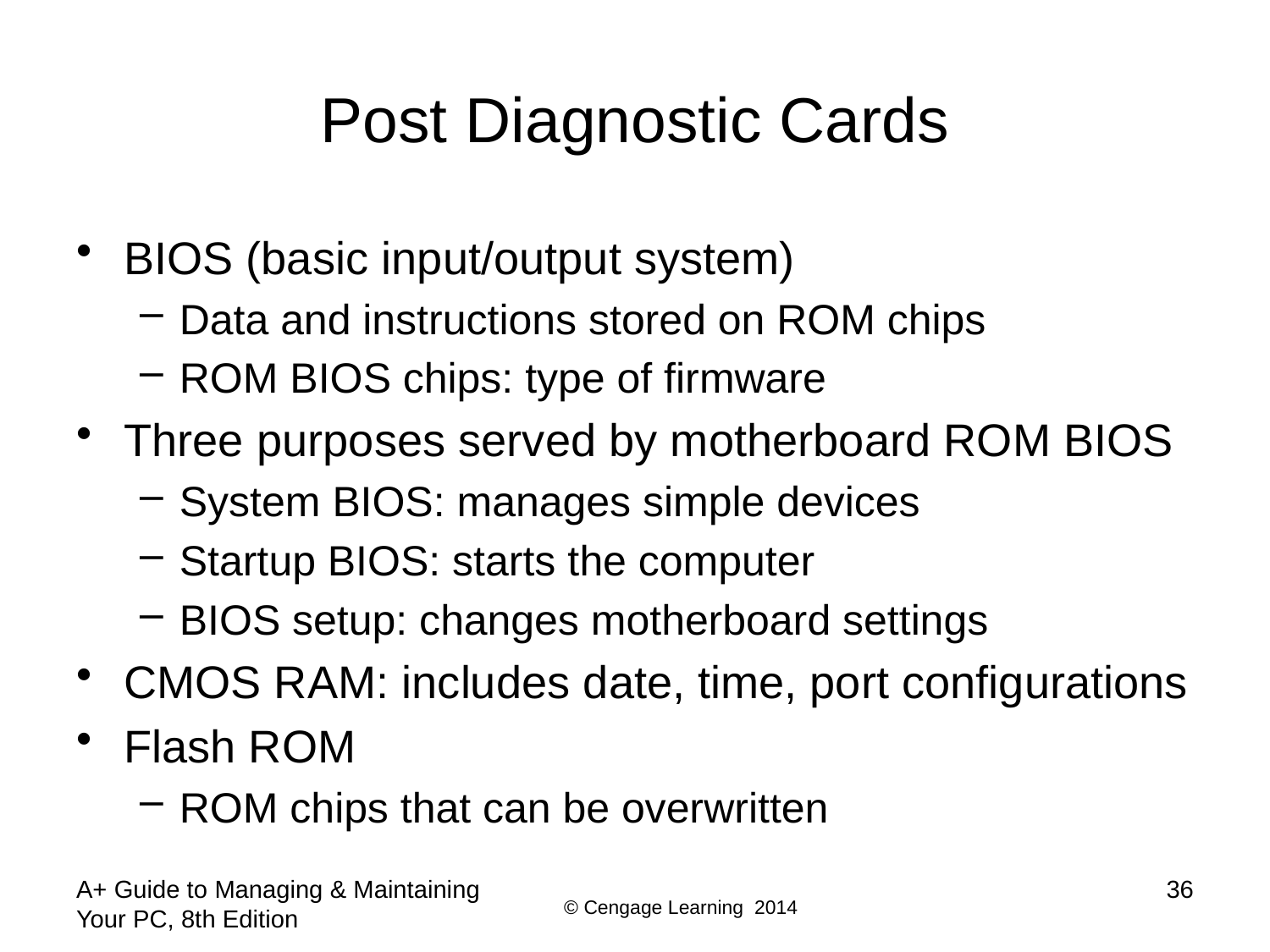

# Post Diagnostic Cards
BIOS (basic input/output system)
Data and instructions stored on ROM chips
ROM BIOS chips: type of firmware
Three purposes served by motherboard ROM BIOS
System BIOS: manages simple devices
Startup BIOS: starts the computer
BIOS setup: changes motherboard settings
CMOS RAM: includes date, time, port configurations
Flash ROM
ROM chips that can be overwritten

A+ Guide to Managing & Maintaining Your PC, 8th Edition
36